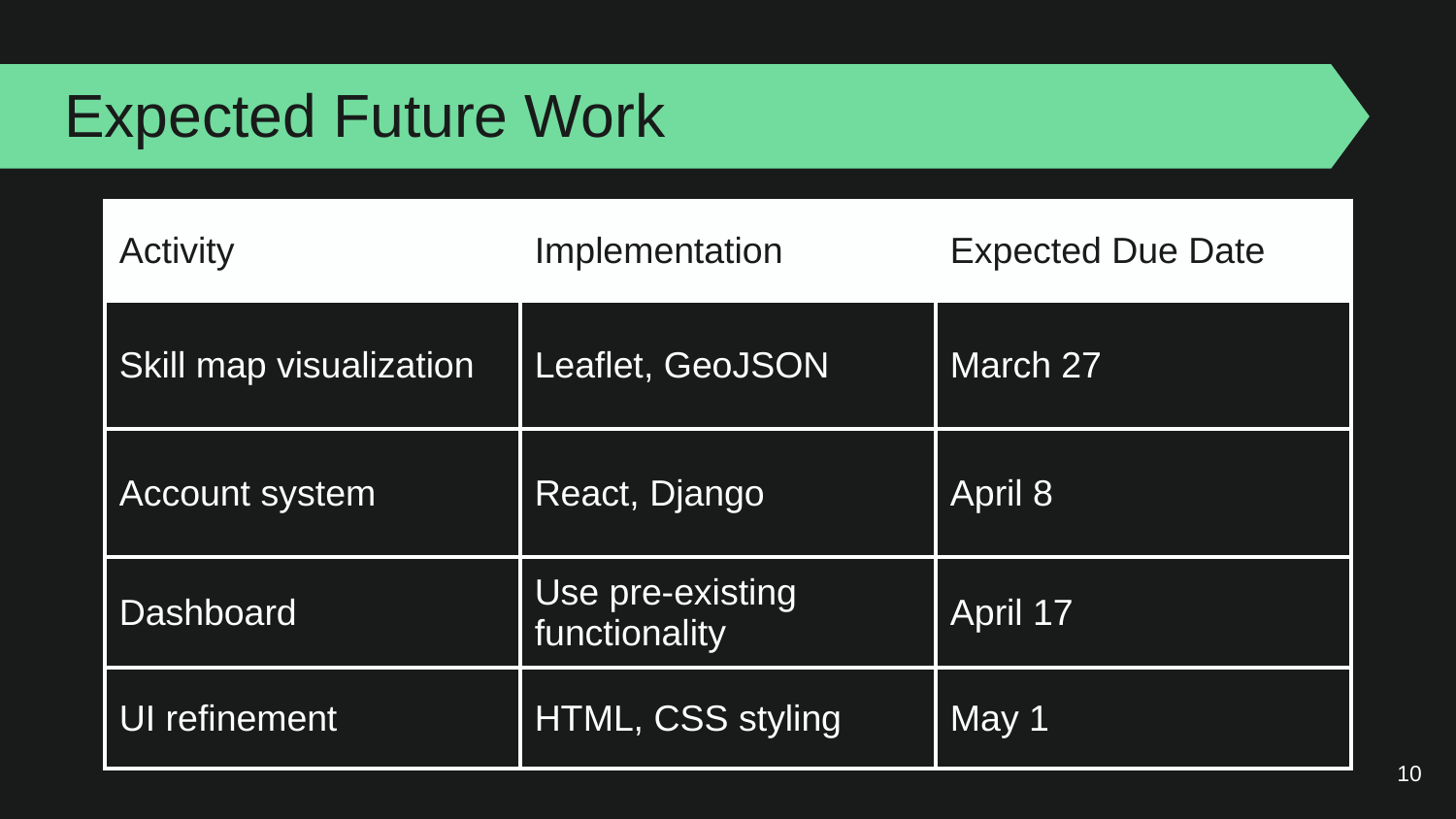

# Expected Future Work
| Activity | Implementation | Expected Due Date |
| --- | --- | --- |
| Skill map visualization | Leaflet, GeoJSON | March 27 |
| Account system | React, Django | April 8 |
| Dashboard | Use pre-existing functionality | April 17 |
| UI refinement | HTML, CSS styling | May 1 |
10